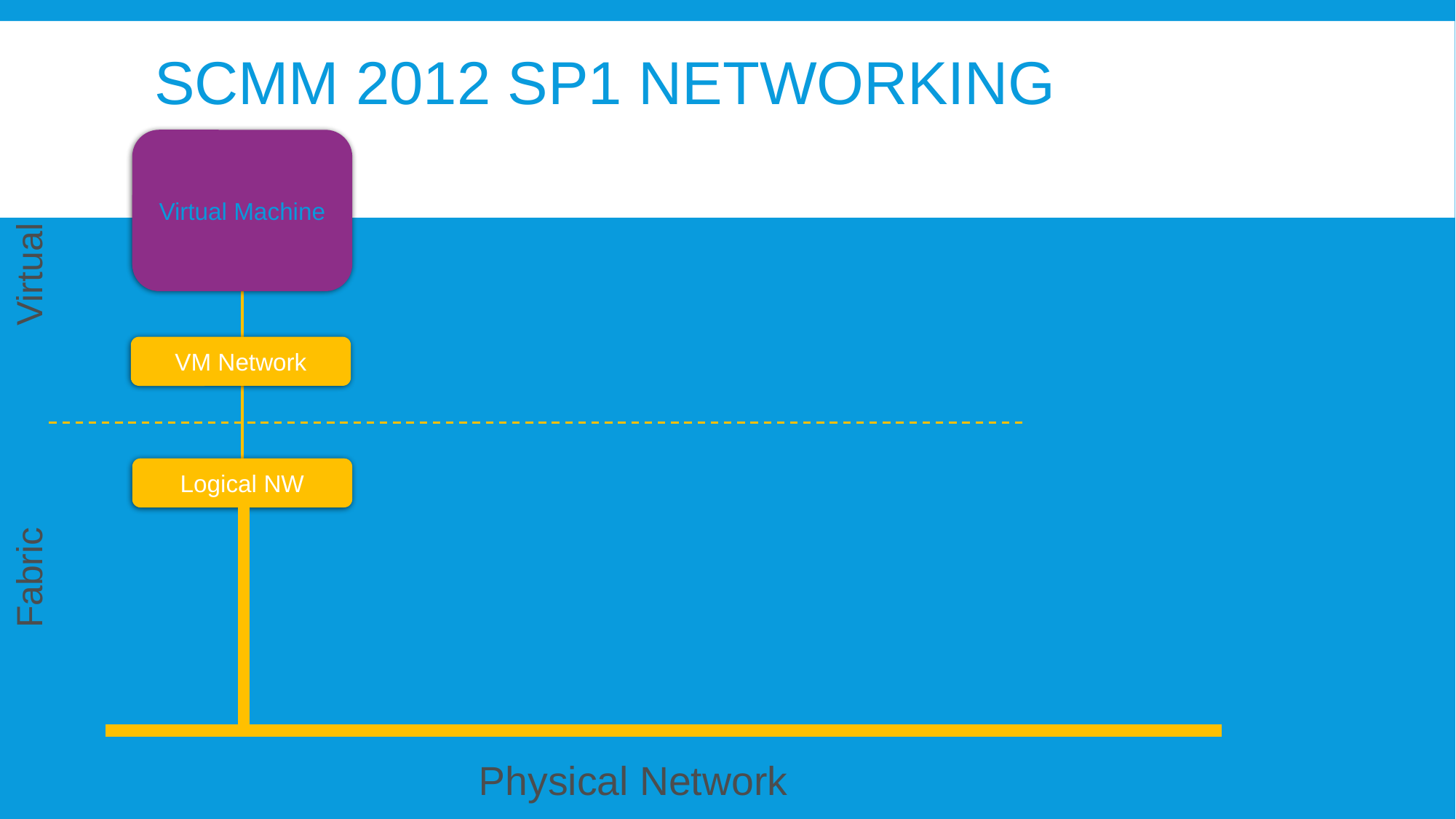

# SCMM 2012 SP1 Networking
Virtual Machine
Virtual
VM Network
Logical NW
Fabric
Physical Network